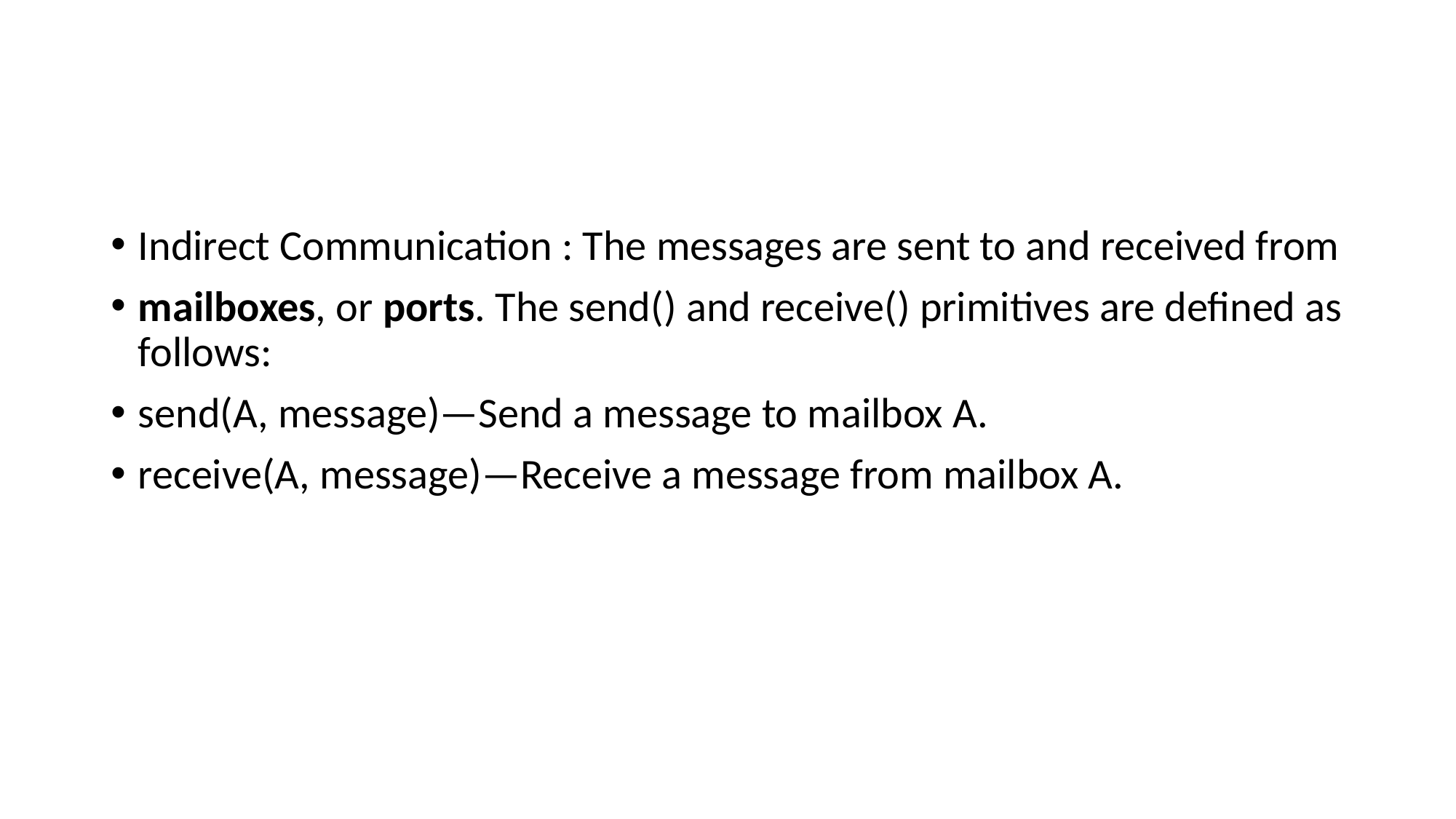

#
Indirect Communication : The messages are sent to and received from
mailboxes, or ports. The send() and receive() primitives are defined as follows:
send(A, message)—Send a message to mailbox A.
receive(A, message)—Receive a message from mailbox A.